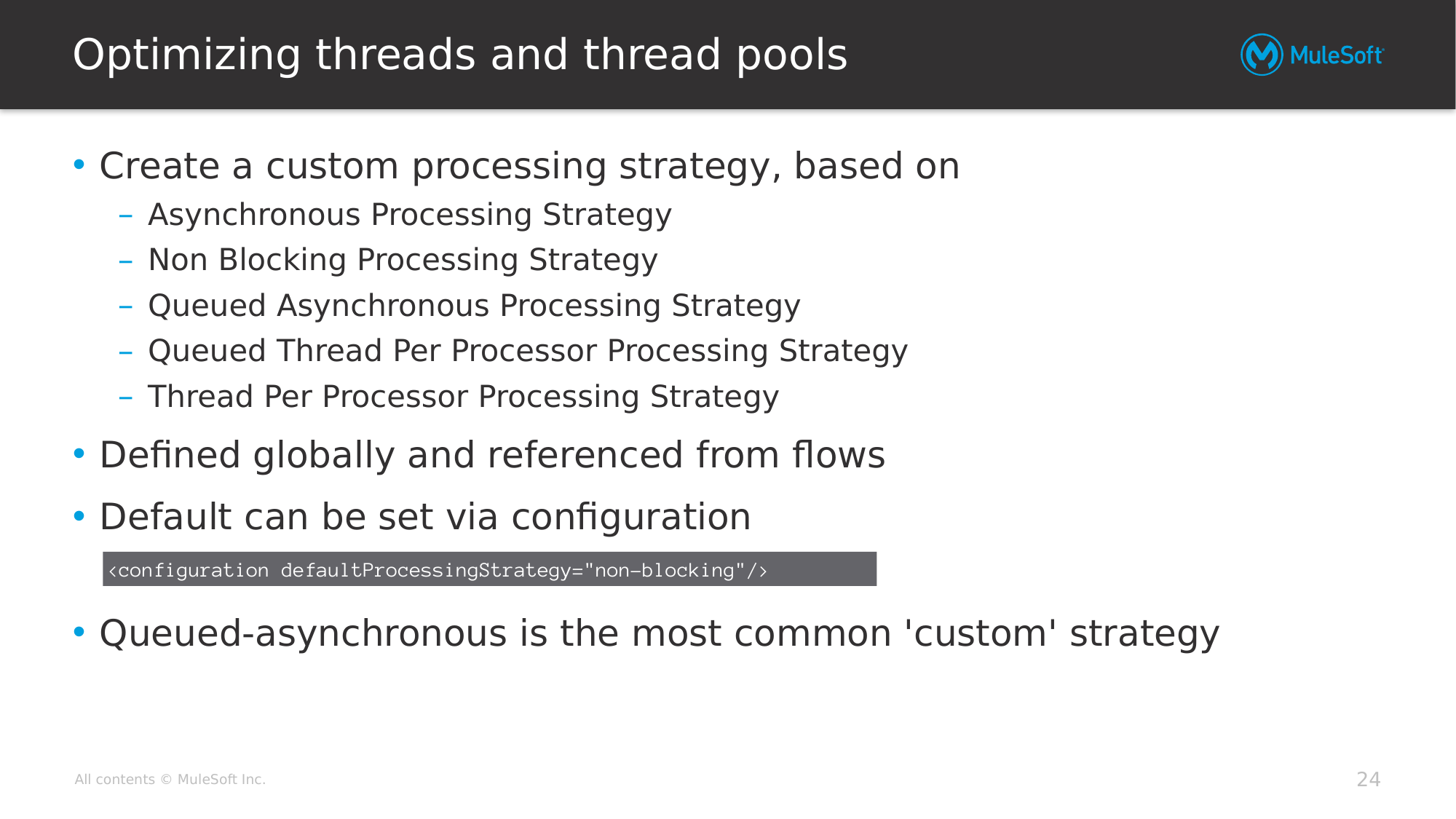

# Optimizing threads and thread pools
Create a custom processing strategy, based on
Asynchronous Processing Strategy
Non Blocking Processing Strategy
Queued Asynchronous Processing Strategy
Queued Thread Per Processor Processing Strategy
Thread Per Processor Processing Strategy
Defined globally and referenced from flows
Default can be set via configuration

Queued-asynchronous is the most common 'custom' strategy
<configuration defaultProcessingStrategy="non-blocking"/>
24